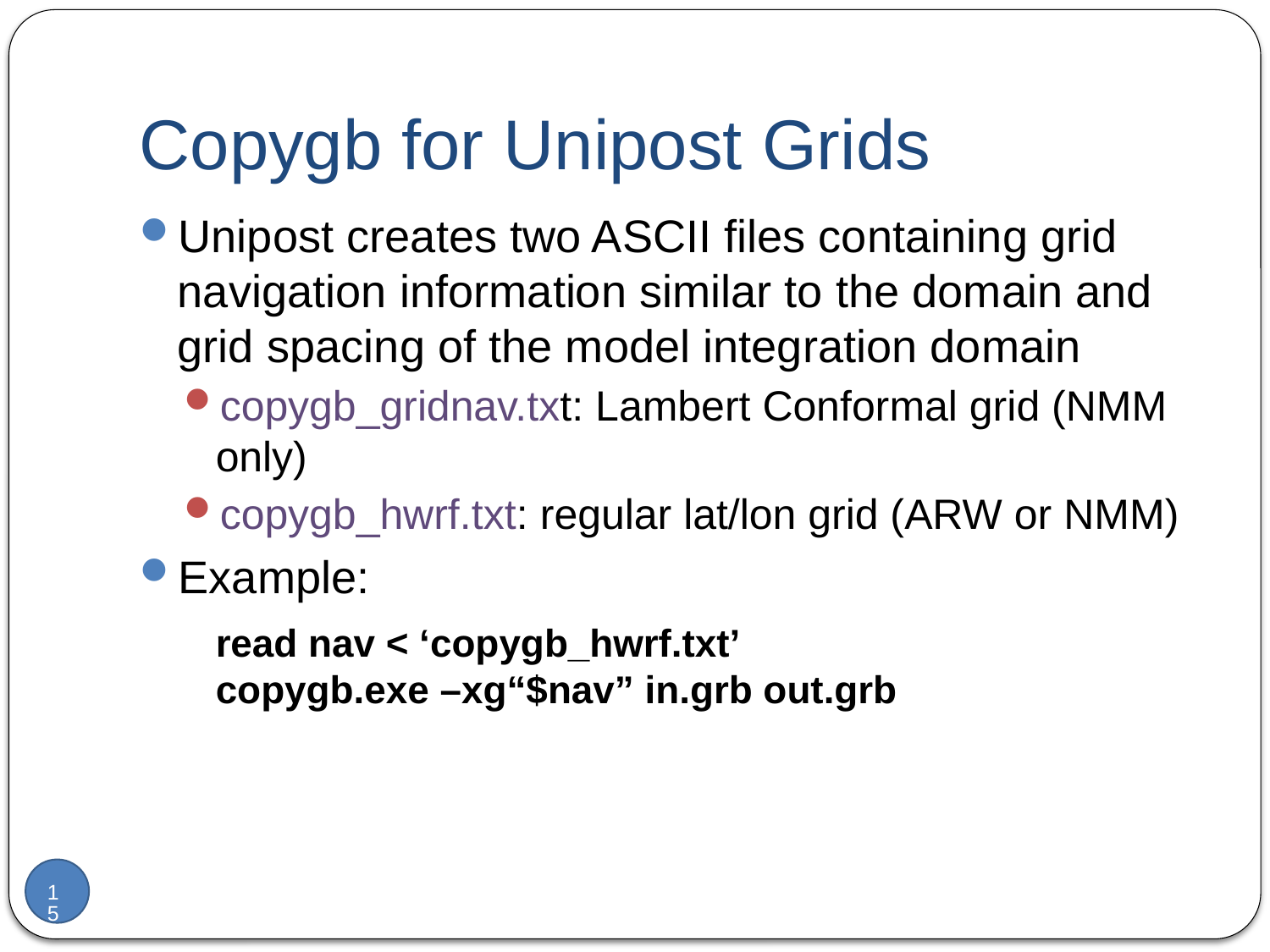

# Copygb for Unipost Grids
Unipost creates two ASCII files containing grid navigation information similar to the domain and grid spacing of the model integration domain
copygb_gridnav.txt: Lambert Conformal grid (NMM only)
copygb_hwrf.txt: regular lat/lon grid (ARW or NMM)
Example:
read nav < ‘copygb_hwrf.txt’
copygb.exe –xg“$nav” in.grb out.grb